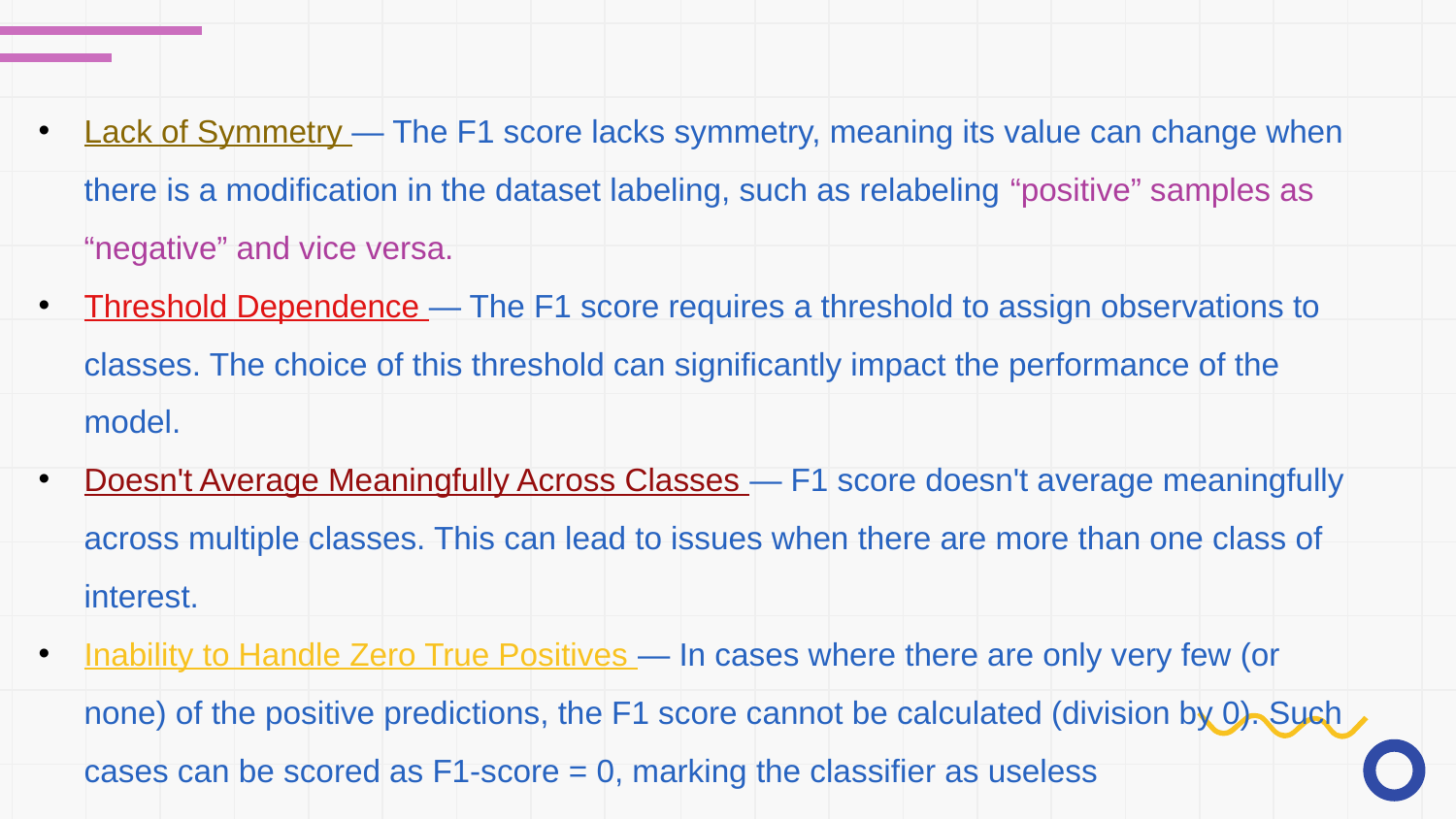

Lack of Symmetry — The F1 score lacks symmetry, meaning its value can change when there is a modification in the dataset labeling, such as relabeling “positive” samples as “negative” and vice versa.
Threshold Dependence — The F1 score requires a threshold to assign observations to classes. The choice of this threshold can significantly impact the performance of the model.
Doesn't Average Meaningfully Across Classes — F1 score doesn't average meaningfully across multiple classes. This can lead to issues when there are more than one class of interest.
Inability to Handle Zero True Positives — In cases where there are only very few (or none) of the positive predictions, the F1 score cannot be calculated (division by 0). Such cases can be scored as F1-score = 0, marking the classifier as useless